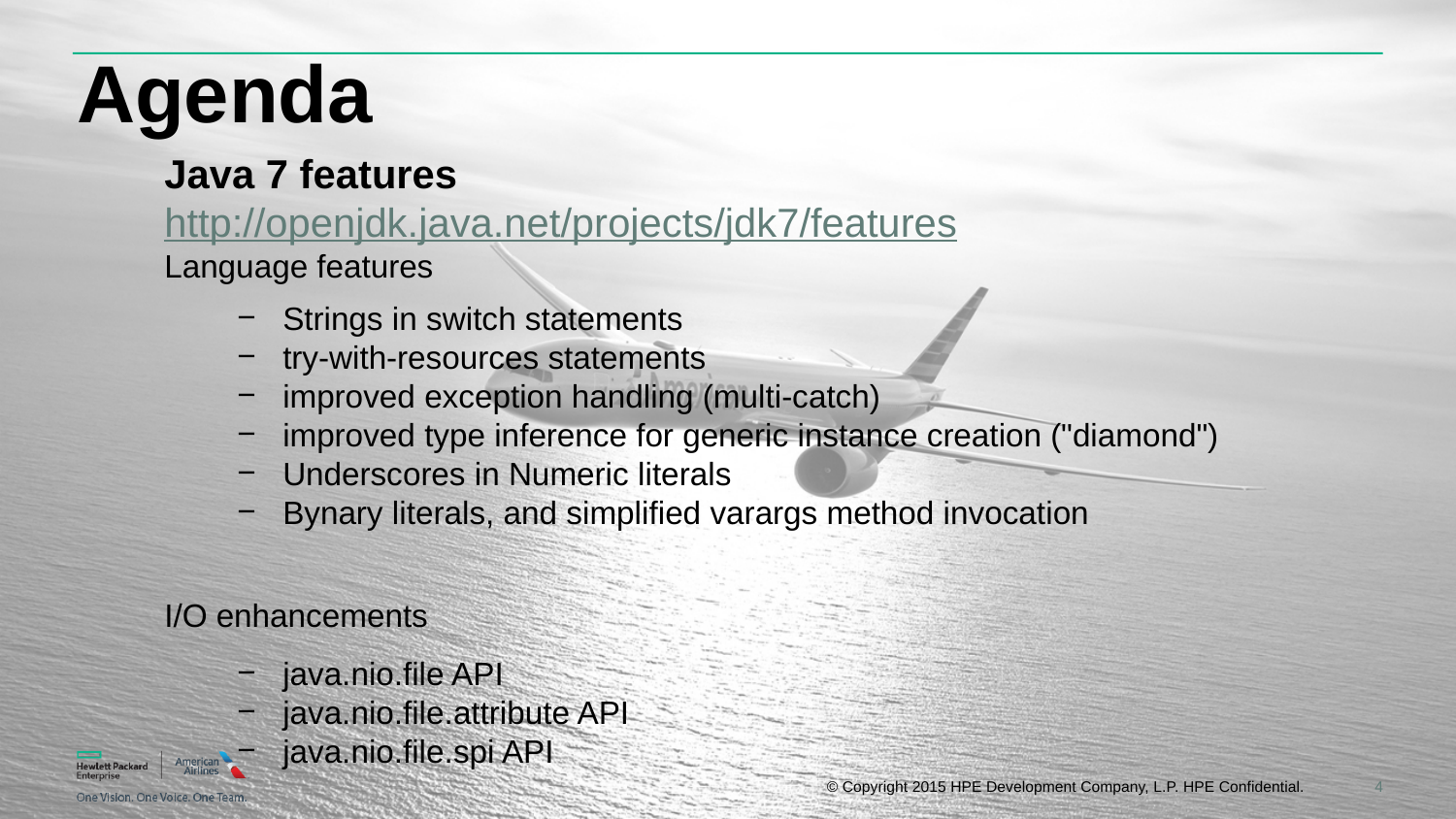

# Agenda
Java 7 features
http://openjdk.java.net/projects/jdk7/features
Language features

Strings in switch statements
try-with-resources statements
improved exception handling (multi-catch)
improved type inference for generic instance creation ("diamond")
Underscores in Numeric literals
Bynary literals, and simplified varargs method invocation

I/O enhancements

java.nio.file API
java.nio.file.attribute API
java.nio.file.spi API

4